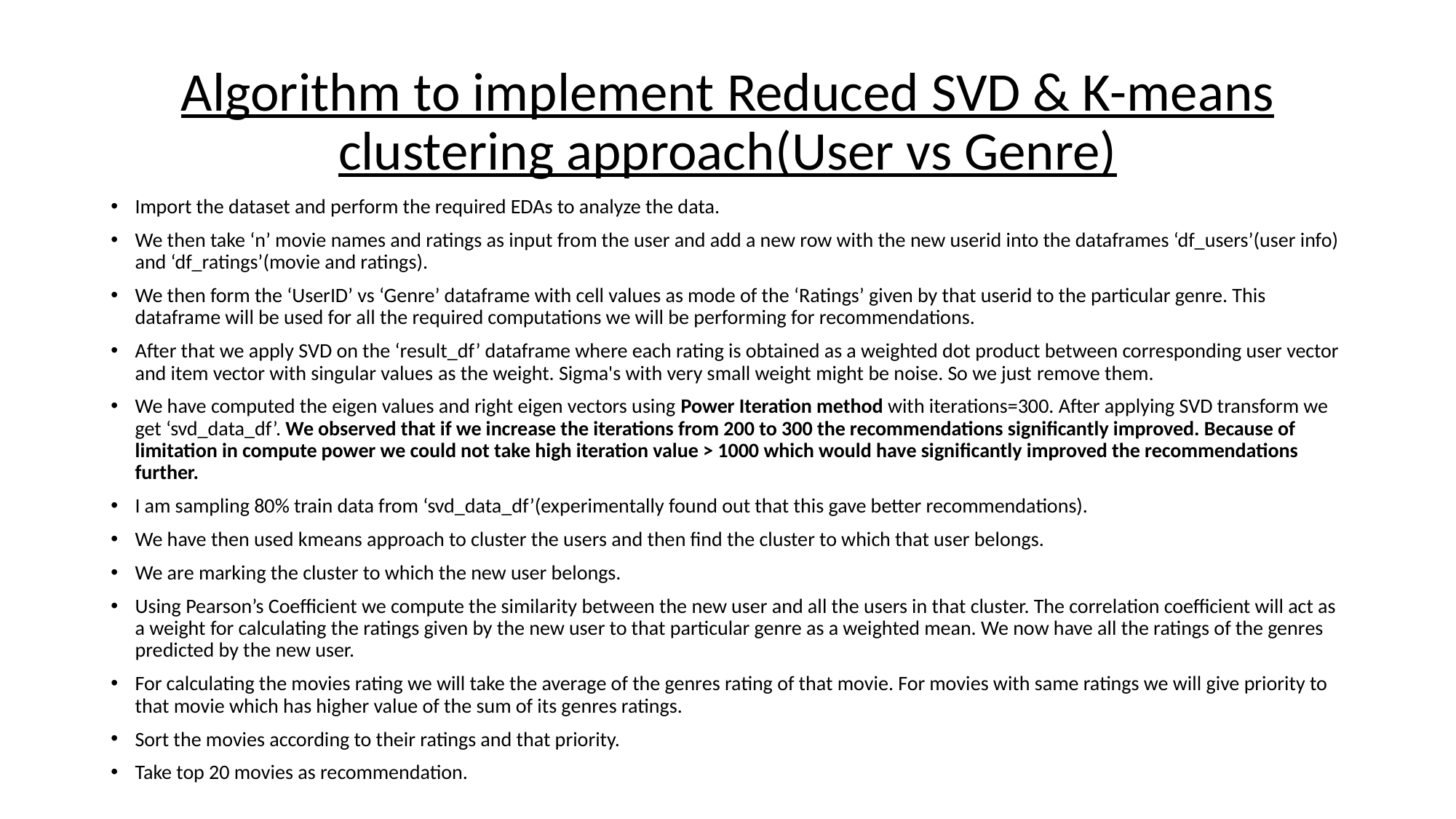

# Algorithm to implement Reduced SVD & K-means clustering approach(User vs Genre)
Import the dataset and perform the required EDAs to analyze the data.
We then take ‘n’ movie names and ratings as input from the user and add a new row with the new userid into the dataframes ‘df_users’(user info) and ‘df_ratings’(movie and ratings).
We then form the ‘UserID’ vs ‘Genre’ dataframe with cell values as mode of the ‘Ratings’ given by that userid to the particular genre. This dataframe will be used for all the required computations we will be performing for recommendations.
After that we apply SVD on the ‘result_df’ dataframe where each rating is obtained as a weighted dot product between corresponding user vector and item vector with singular values as the weight. Sigma's with very small weight might be noise. So we just remove them.
We have computed the eigen values and right eigen vectors using Power Iteration method with iterations=300. After applying SVD transform we get ‘svd_data_df’. We observed that if we increase the iterations from 200 to 300 the recommendations significantly improved. Because of limitation in compute power we could not take high iteration value > 1000 which would have significantly improved the recommendations further.
I am sampling 80% train data from ‘svd_data_df’(experimentally found out that this gave better recommendations).
We have then used kmeans approach to cluster the users and then find the cluster to which that user belongs.
We are marking the cluster to which the new user belongs.
Using Pearson’s Coefficient we compute the similarity between the new user and all the users in that cluster. The correlation coefficient will act as a weight for calculating the ratings given by the new user to that particular genre as a weighted mean. We now have all the ratings of the genres predicted by the new user.
For calculating the movies rating we will take the average of the genres rating of that movie. For movies with same ratings we will give priority to that movie which has higher value of the sum of its genres ratings.
Sort the movies according to their ratings and that priority.
Take top 20 movies as recommendation.